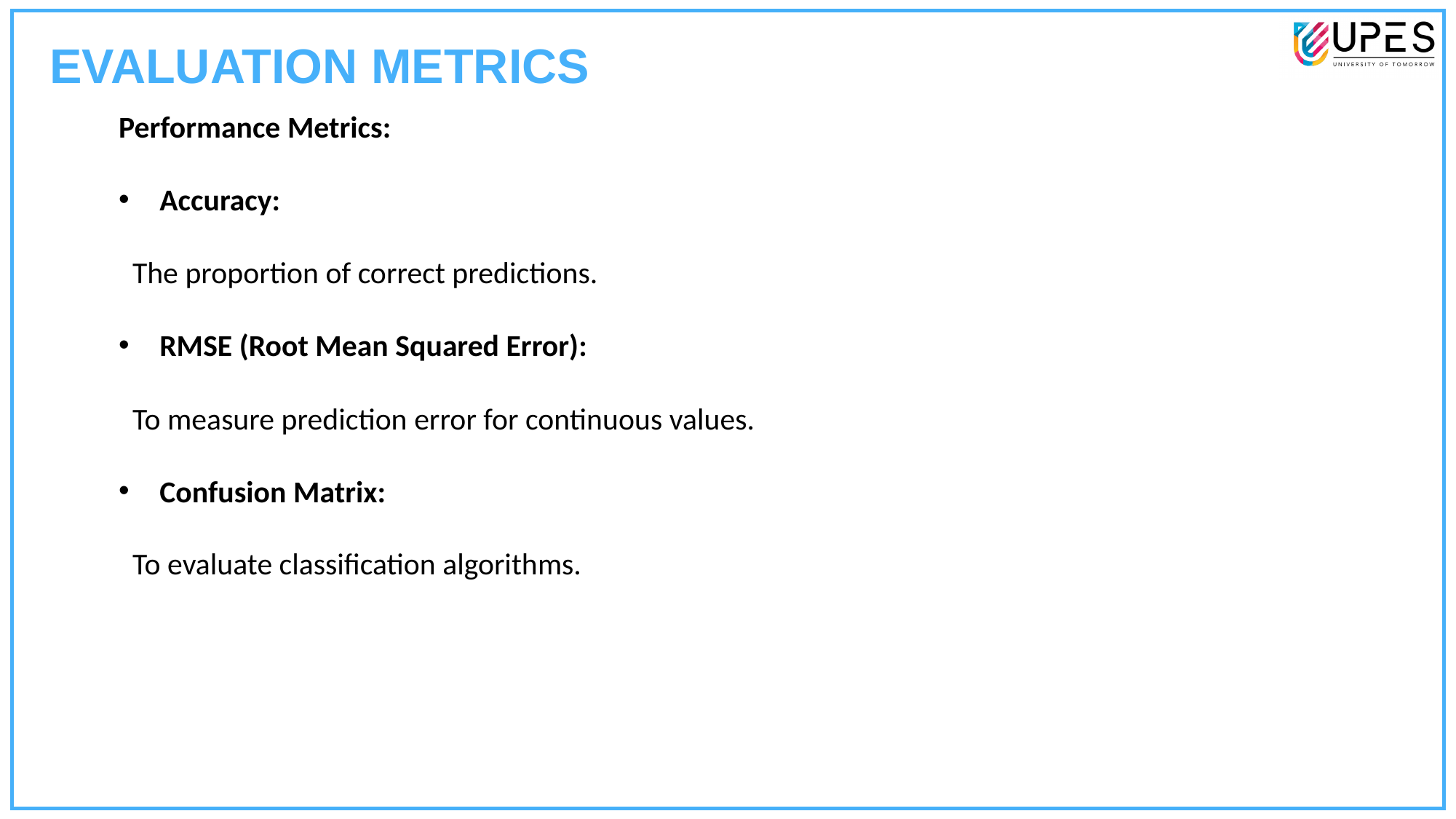

EVALUATION METRICS
Performance Metrics:

Accuracy:

  The proportion of correct predictions.

RMSE (Root Mean Squared Error):

  To measure prediction error for continuous values.

Confusion Matrix:

  To evaluate classification algorithms.